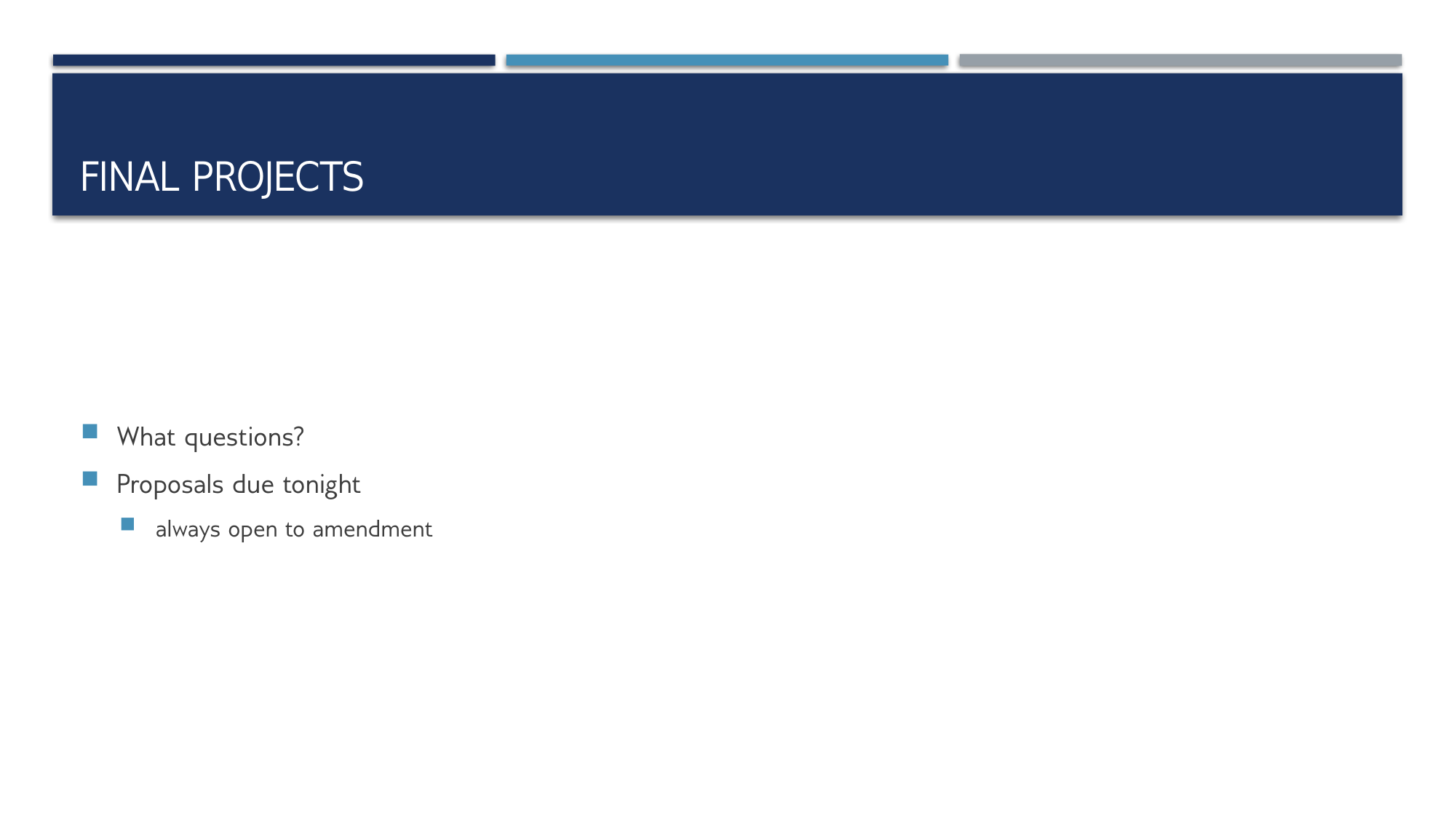

# Final projects
What questions?
Proposals due tonight
always open to amendment